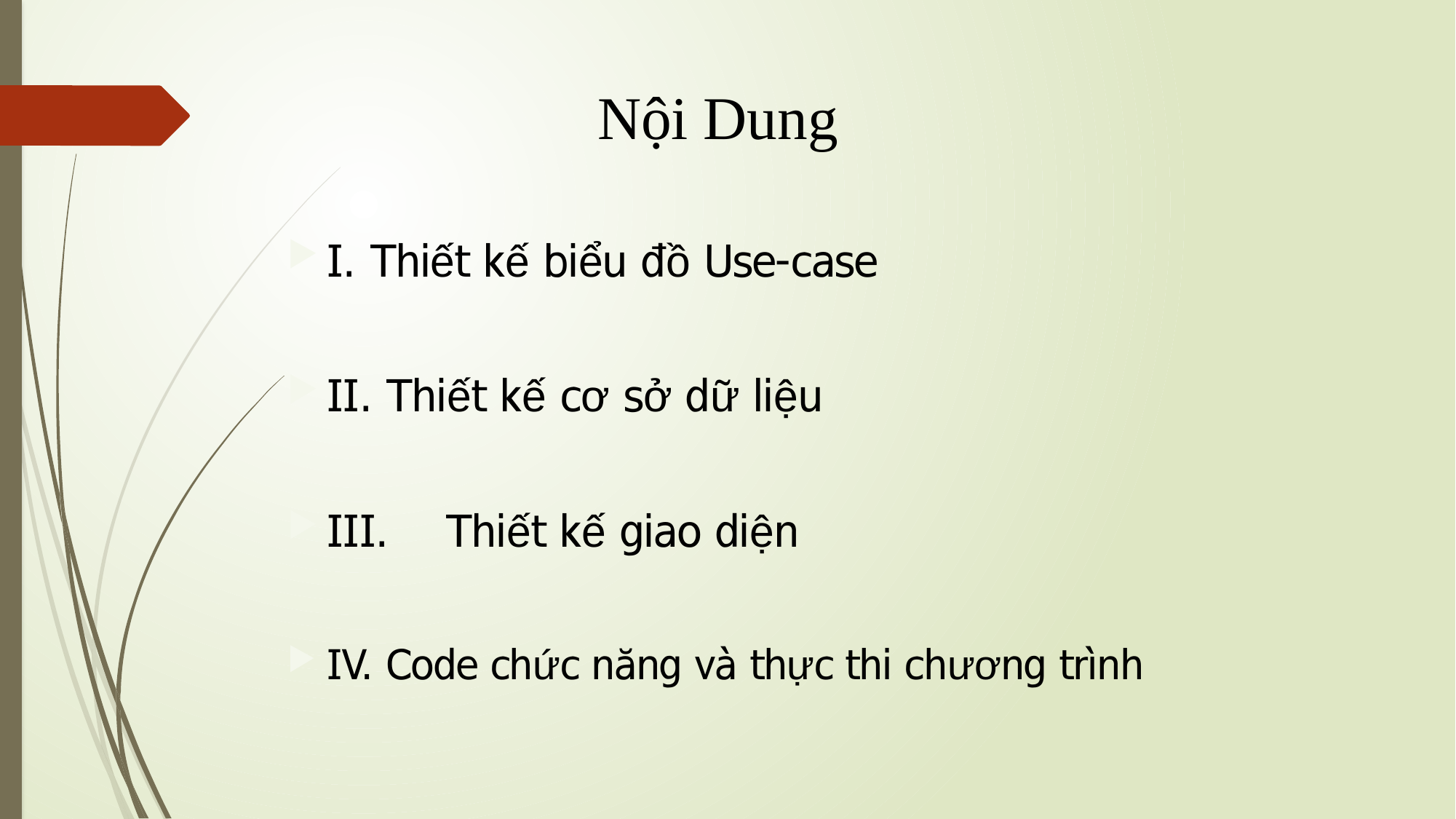

Nội Dung
I. Thiết kế biểu đồ Use-case

II. Thiết kế cơ sở dữ liệu

III.	 Thiết kế giao diện

IV. Code chức năng và thực thi chương trình